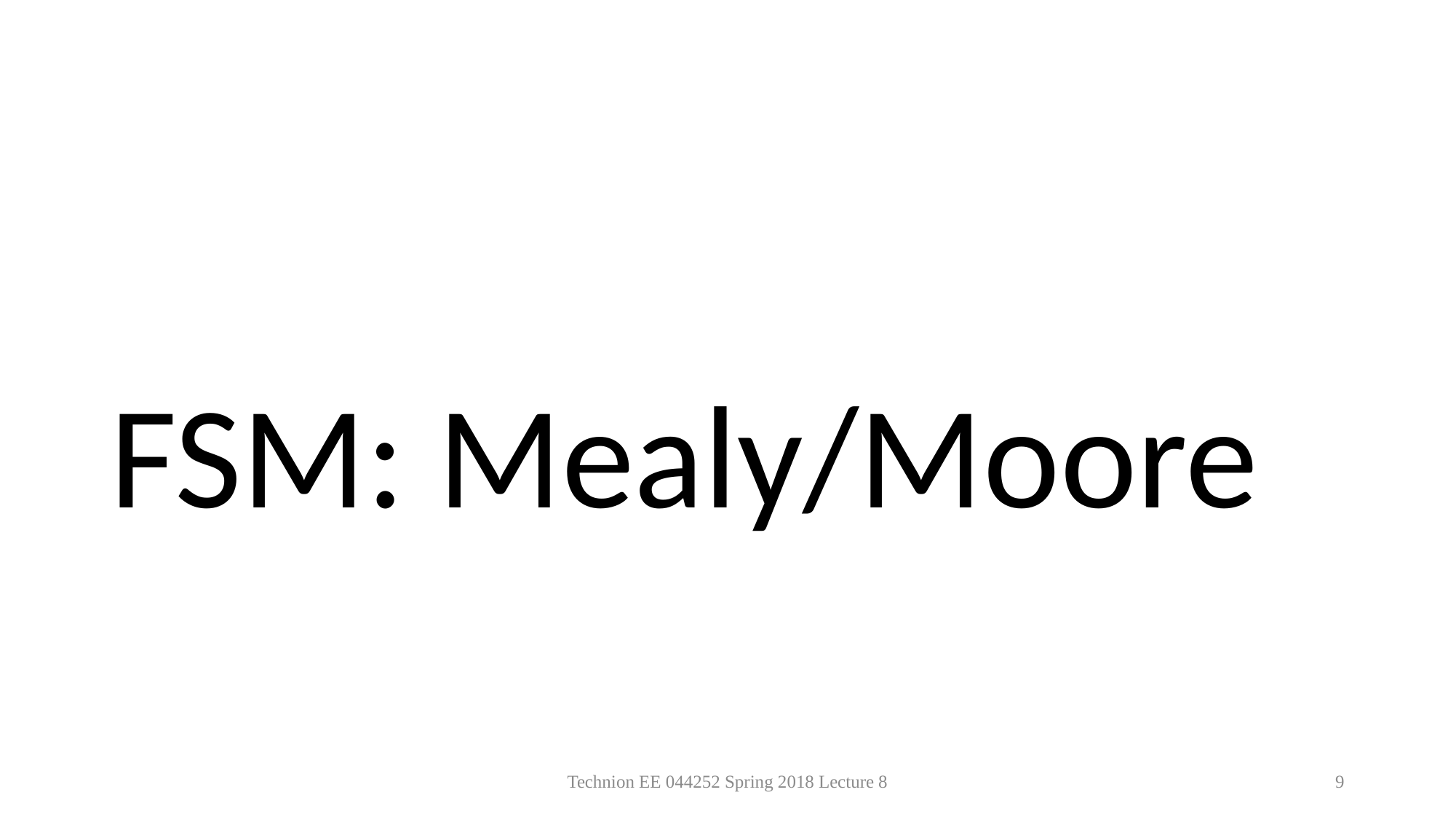

# FSM: Mealy/Moore

Technion EE 044252 Spring 2018 Lecture 8
9